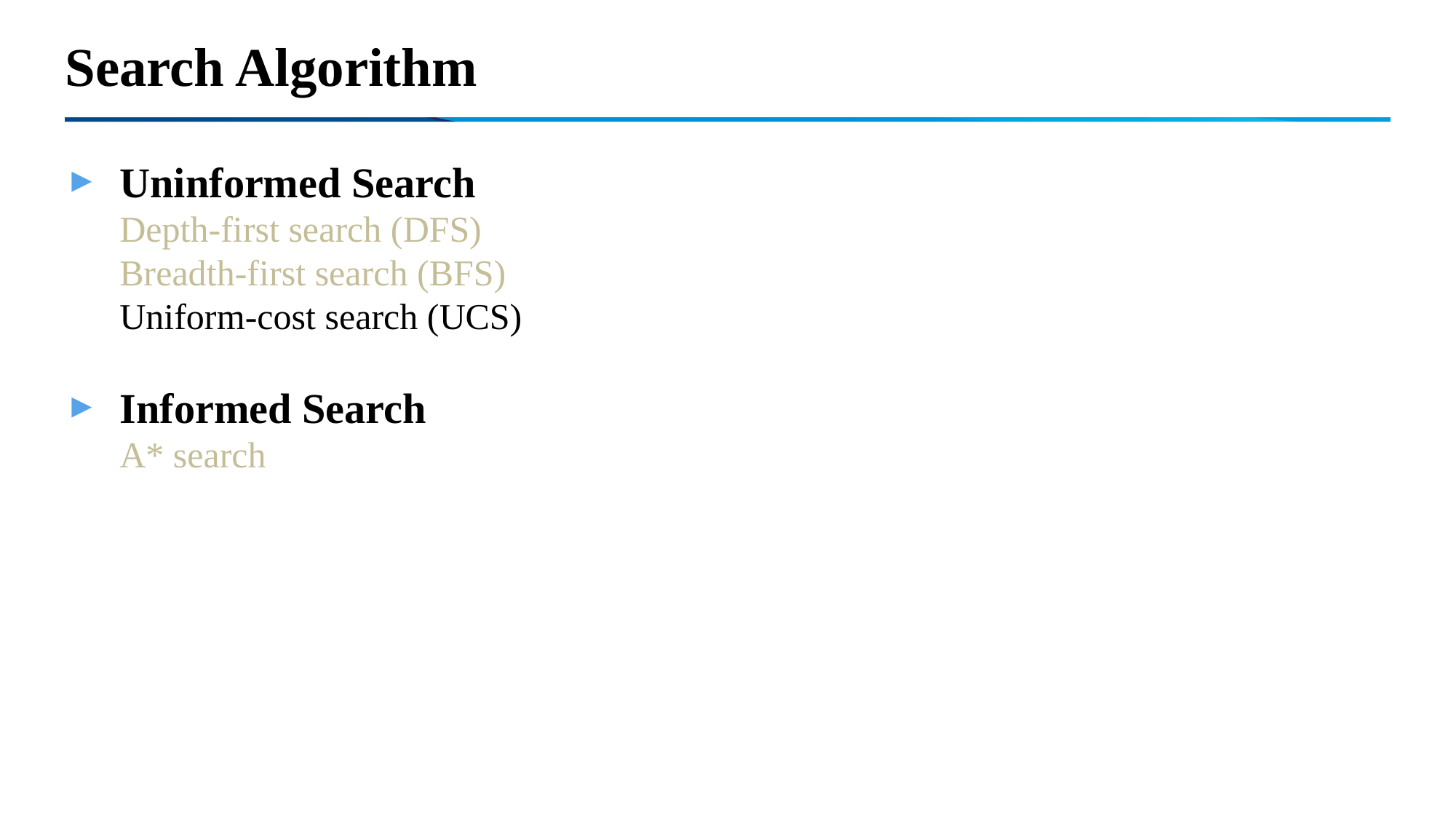

# Search Algorithm
Uninformed Search
Depth-first search (DFS)
Breadth-first search (BFS)
Uniform-cost search (UCS)

Informed Search
A* search